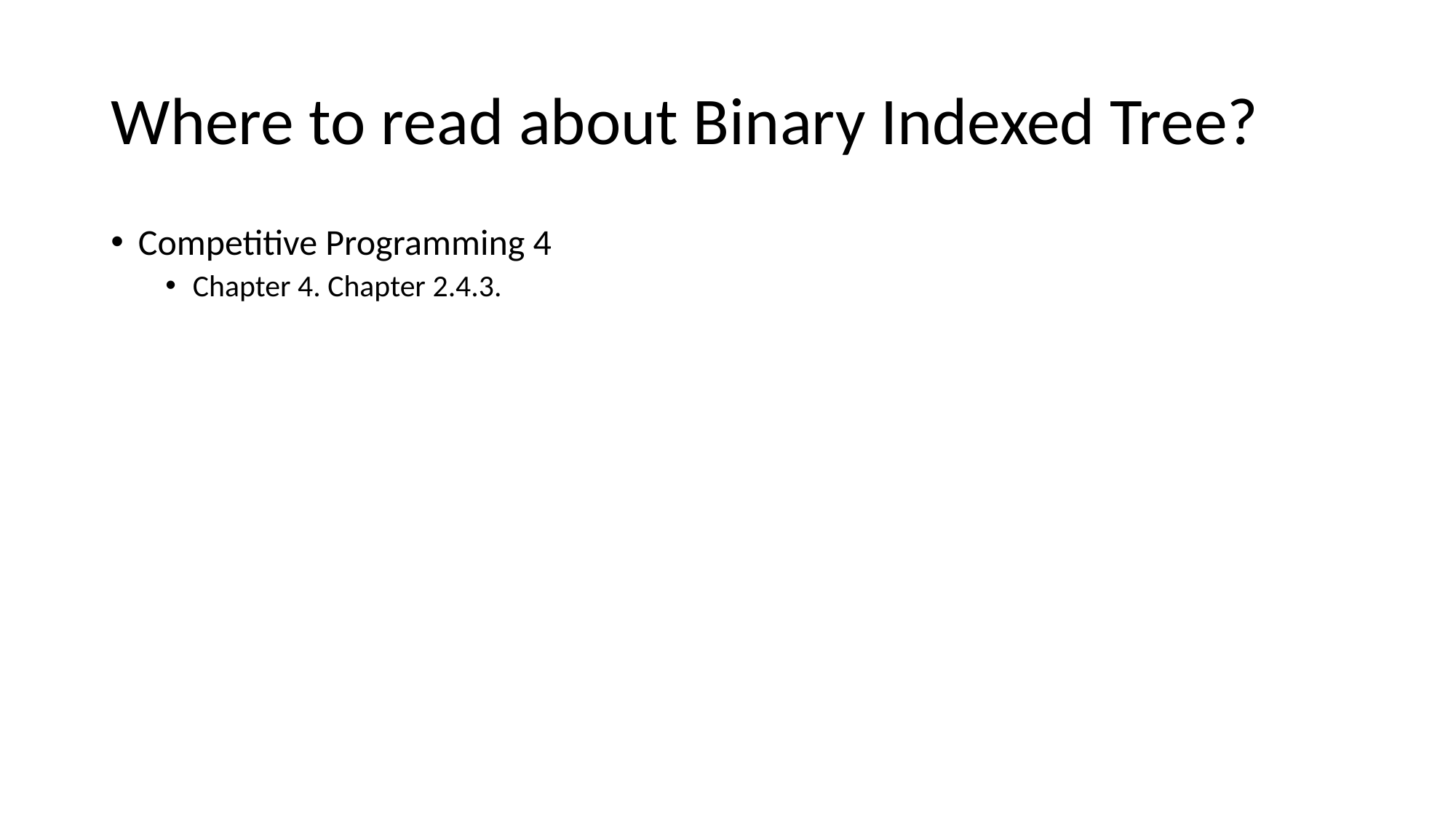

# Where to read about Binary Indexed Tree?
Competitive Programming 4
Chapter 4. Chapter 2.4.3.